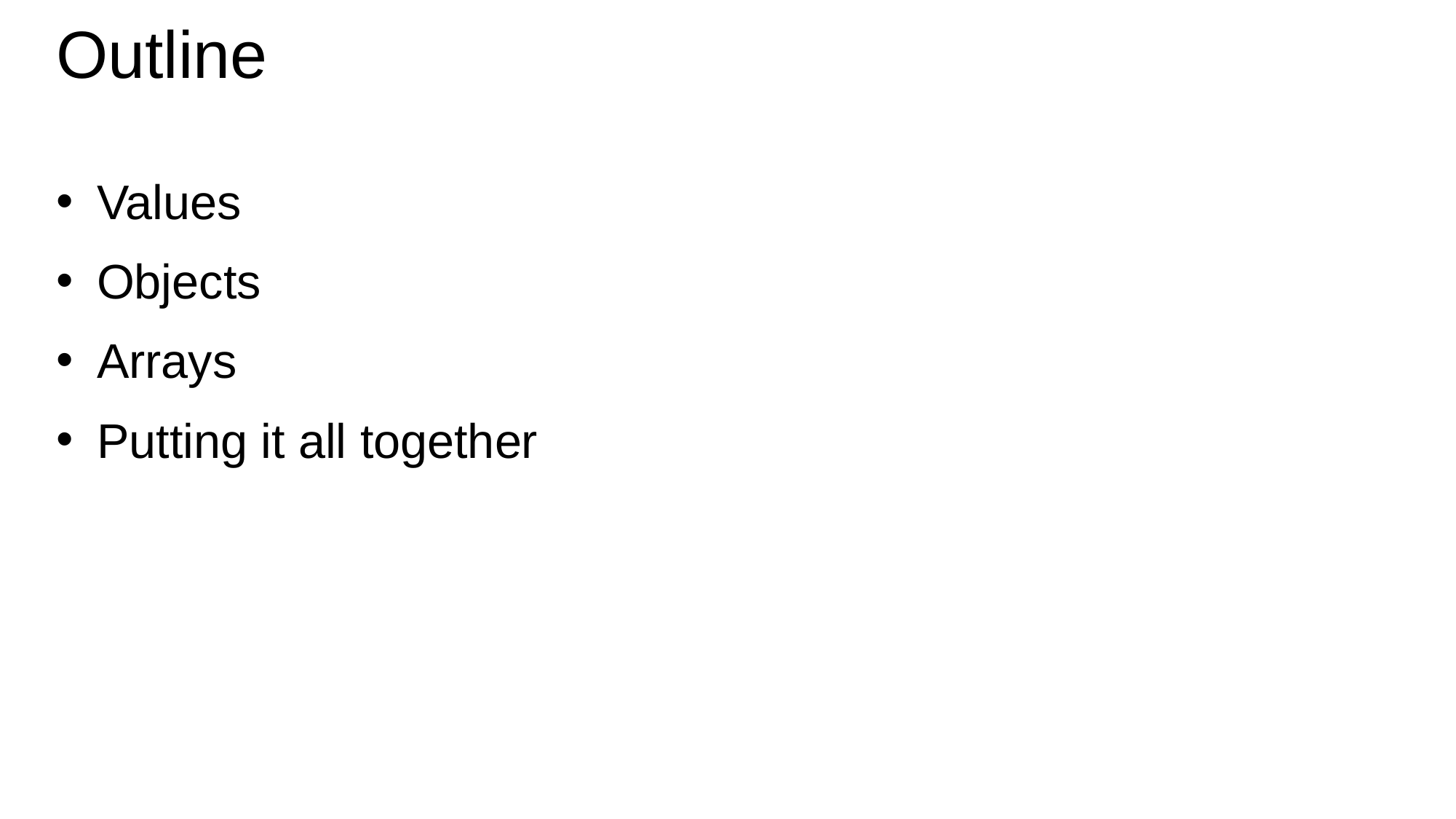

# Outline
Values
Objects
Arrays
Putting it all together